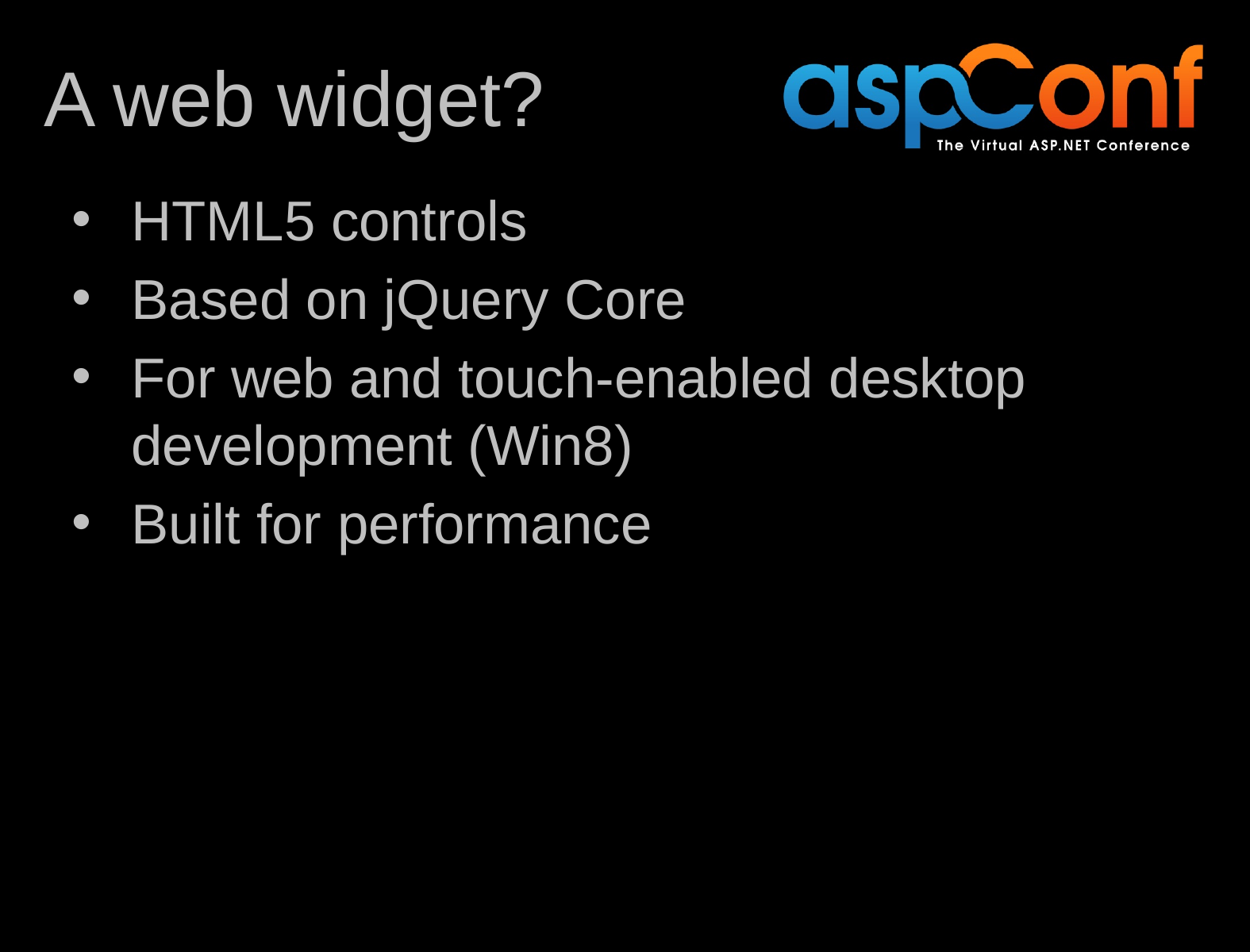

# A web widget?
HTML5 controls
Based on jQuery Core
For web and touch-enabled desktop development (Win8)
Built for performance